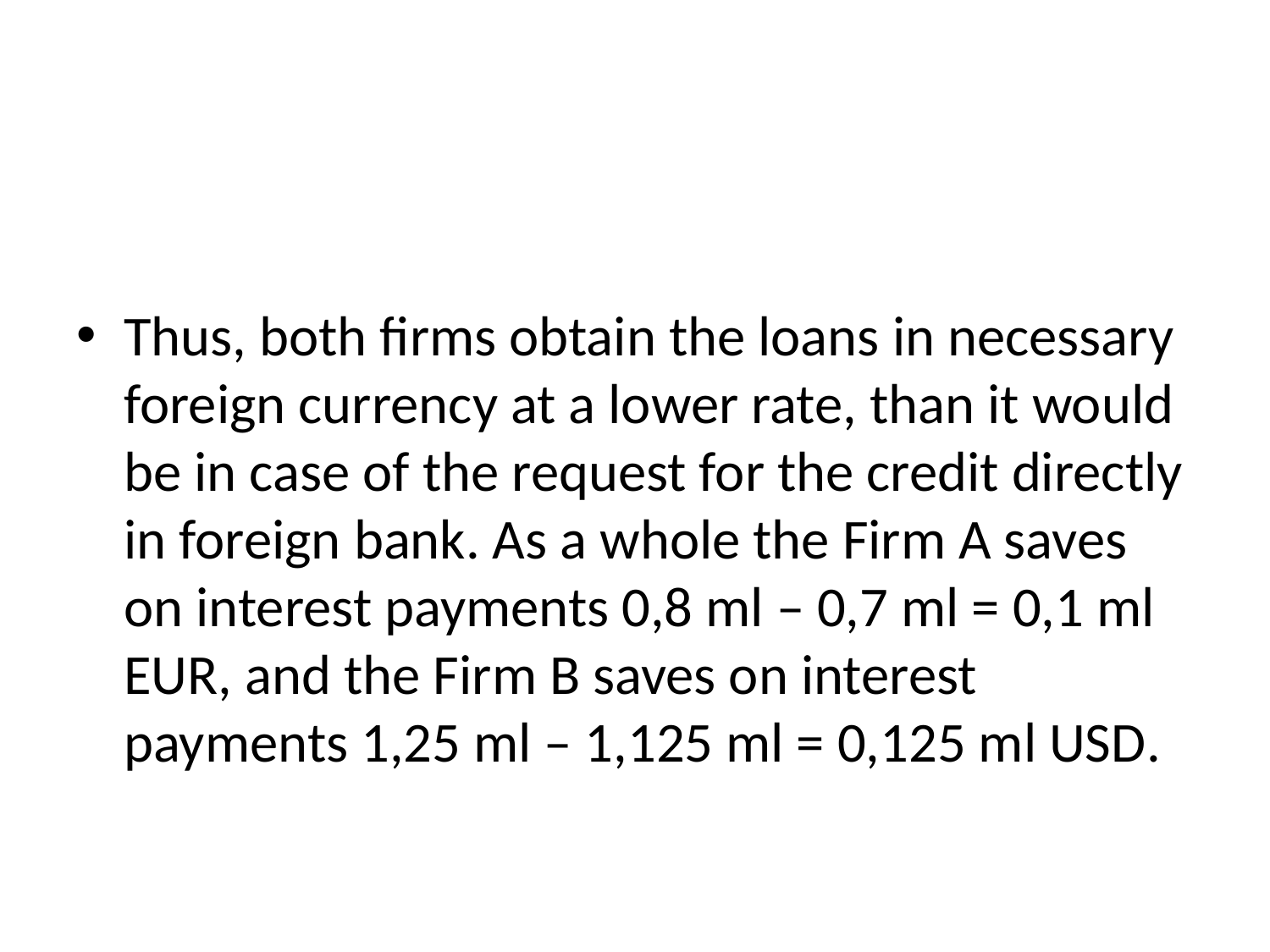

#
Thus, both firms obtain the loans in necessary foreign currency at a lower rate, than it would be in case of the request for the credit directly in foreign bank. As a whole the Firm A saves on interest payments 0,8 ml – 0,7 ml = 0,1 ml EUR, and the Firm B saves on interest payments 1,25 ml – 1,125 ml = 0,125 ml USD.